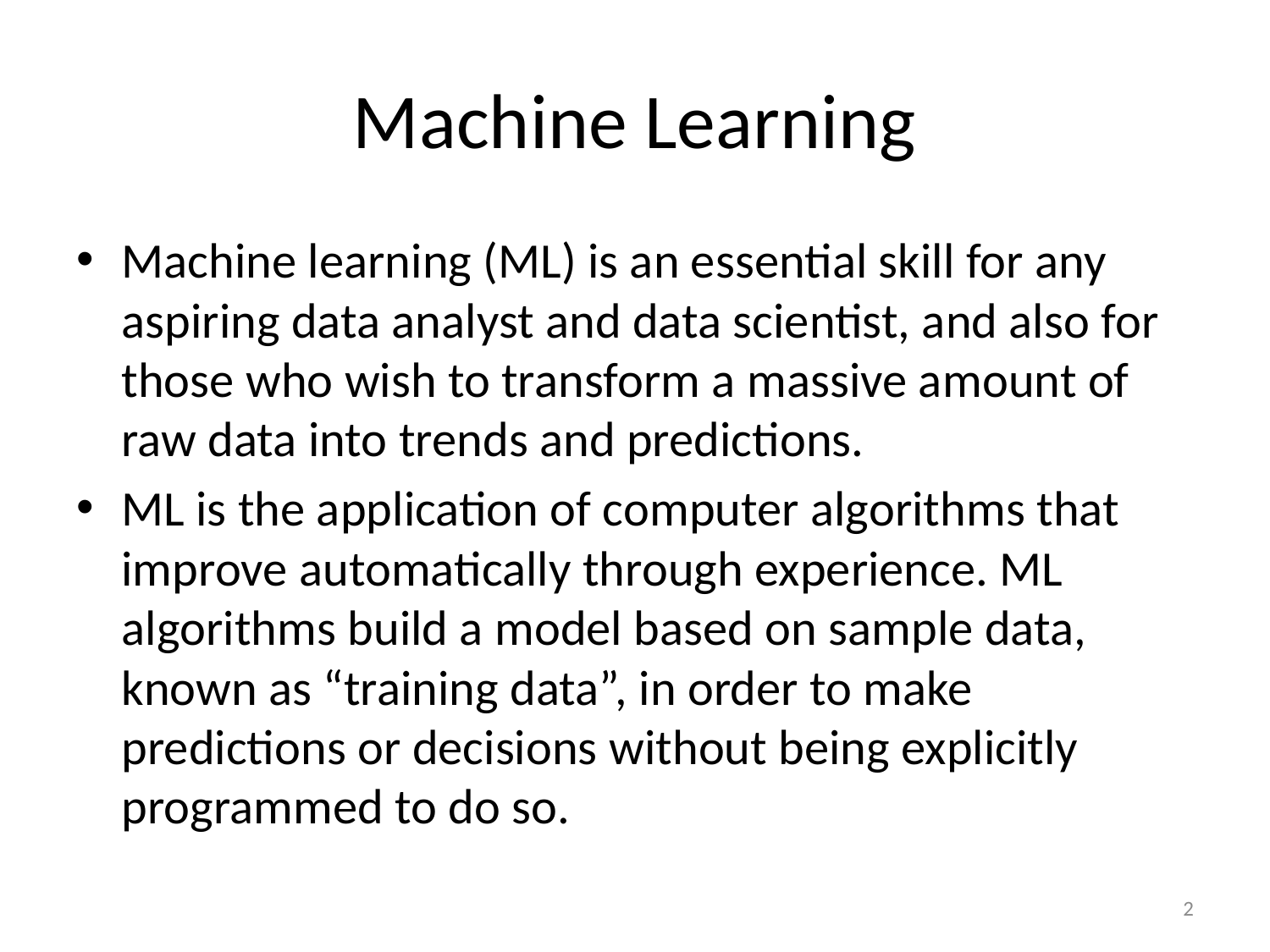

# Machine Learning
Machine learning (ML) is an essential skill for any aspiring data analyst and data scientist, and also for those who wish to transform a massive amount of raw data into trends and predictions.
ML is the application of computer algorithms that improve automatically through experience. ML algorithms build a model based on sample data, known as “training data”, in order to make predictions or decisions without being explicitly programmed to do so.
2